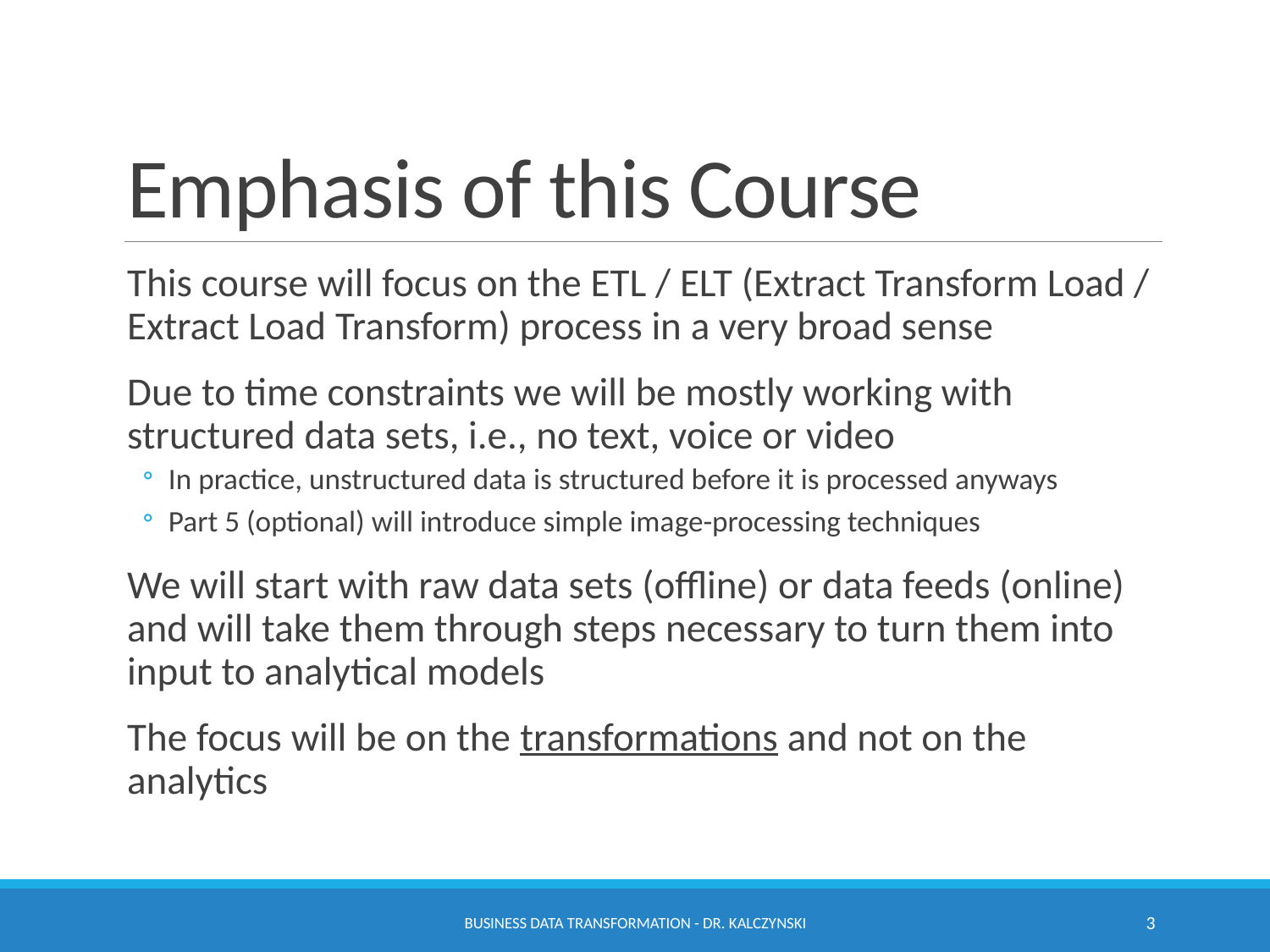

# Emphasis of this Course
This course will focus on the ETL / ELT (Extract Transform Load / Extract Load Transform) process in a very broad sense
Due to time constraints we will be mostly working with structured data sets, i.e., no text, voice or video
In practice, unstructured data is structured before it is processed anyways
Part 5 (optional) will introduce simple image-processing techniques
We will start with raw data sets (offline) or data feeds (online) and will take them through steps necessary to turn them into input to analytical models
The focus will be on the transformations and not on the analytics

Business Data Transformation - Dr. Kalczynski
3